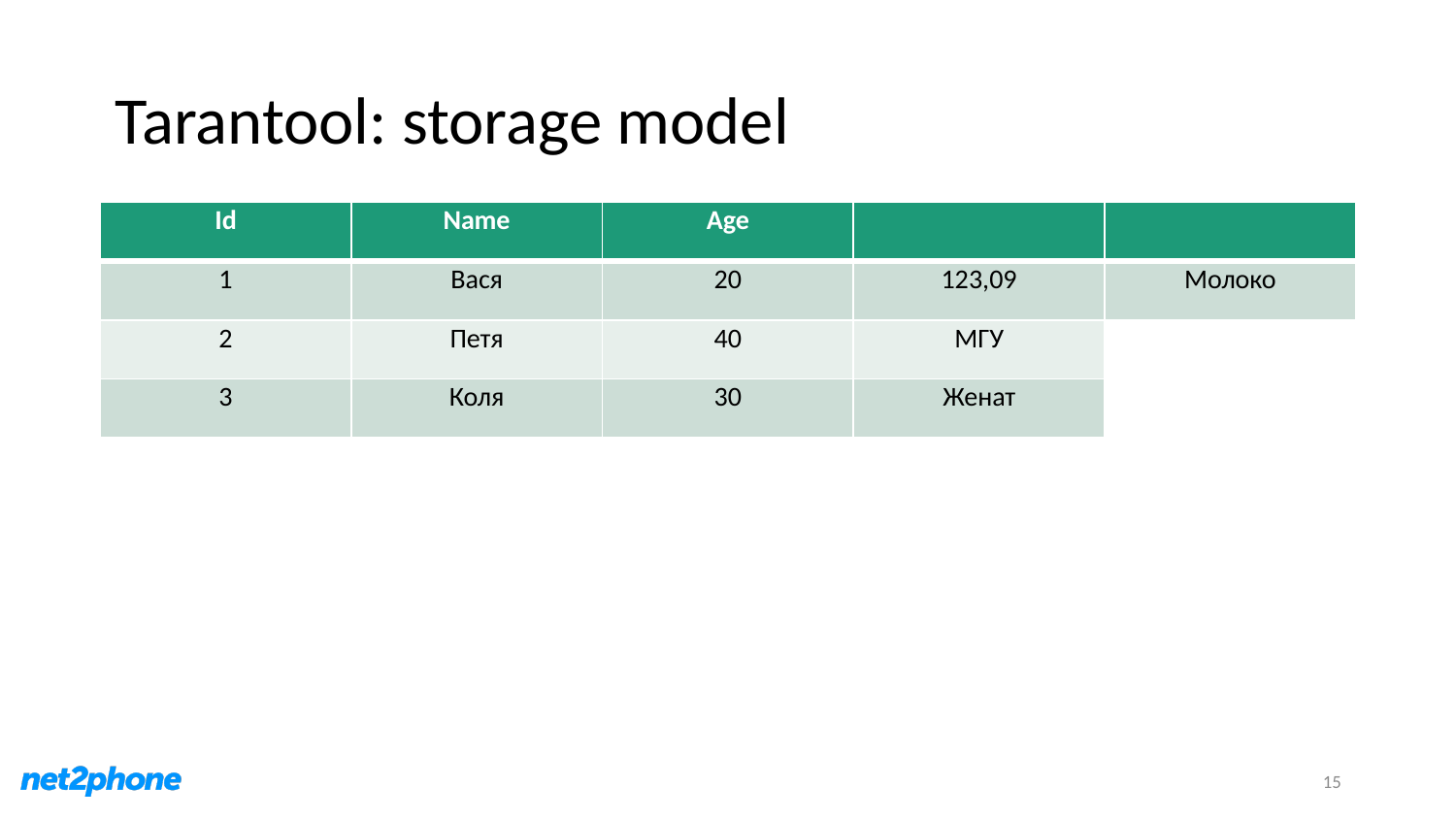

# Tarantool: storage model
| Id | Name | Age |  |  |
| --- | --- | --- | --- | --- |
| 1 | Вася | 20 | 123,09 | Молоко |
| 2 | Петя | 40 | МГУ |  |
| 3 | Коля | 30 | Женат |  |
15